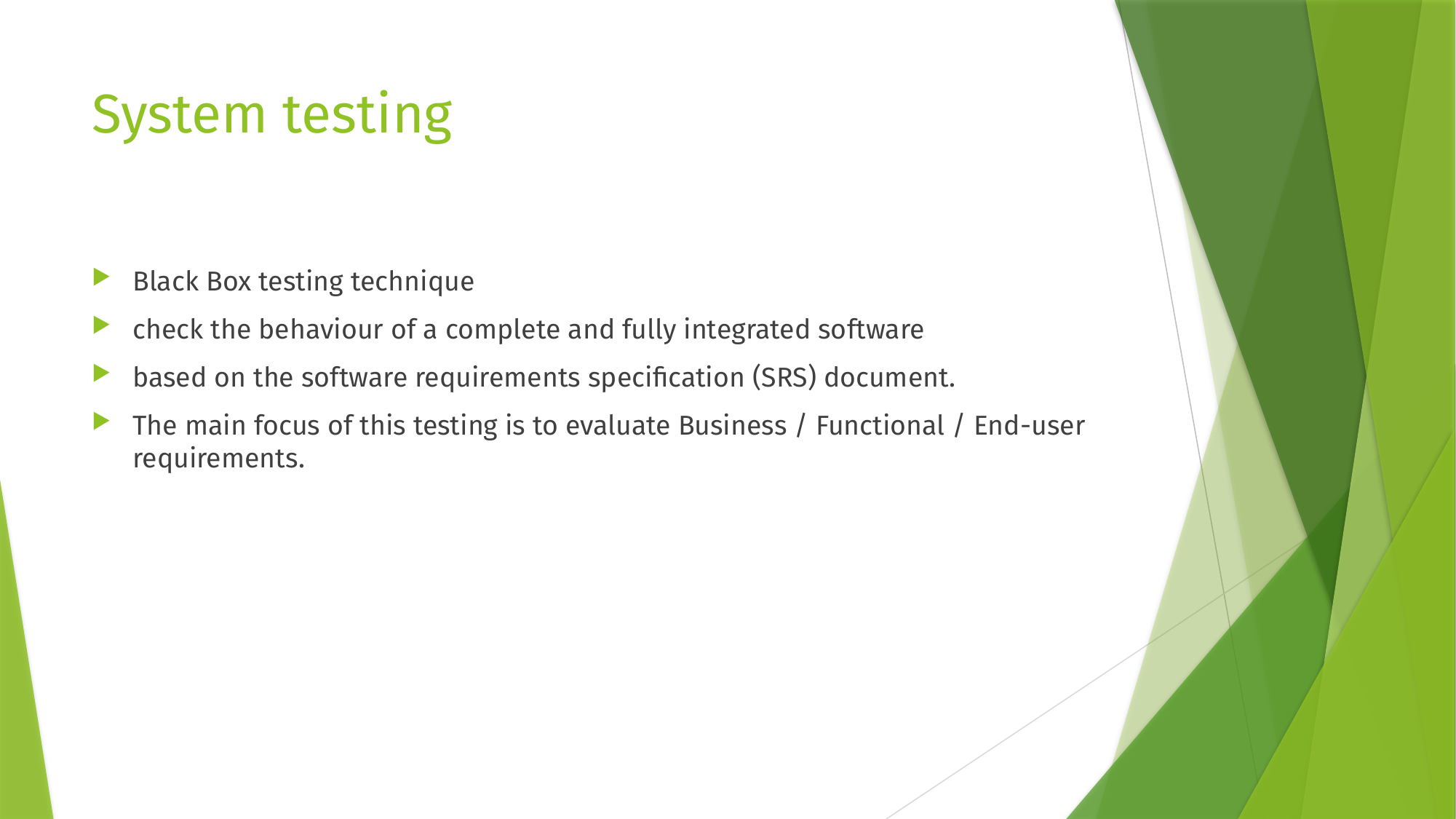

# System testing
Black Box testing technique
check the behaviour of a complete and fully integrated software
based on the software requirements specification (SRS) document.
The main focus of this testing is to evaluate Business / Functional / End-user requirements.